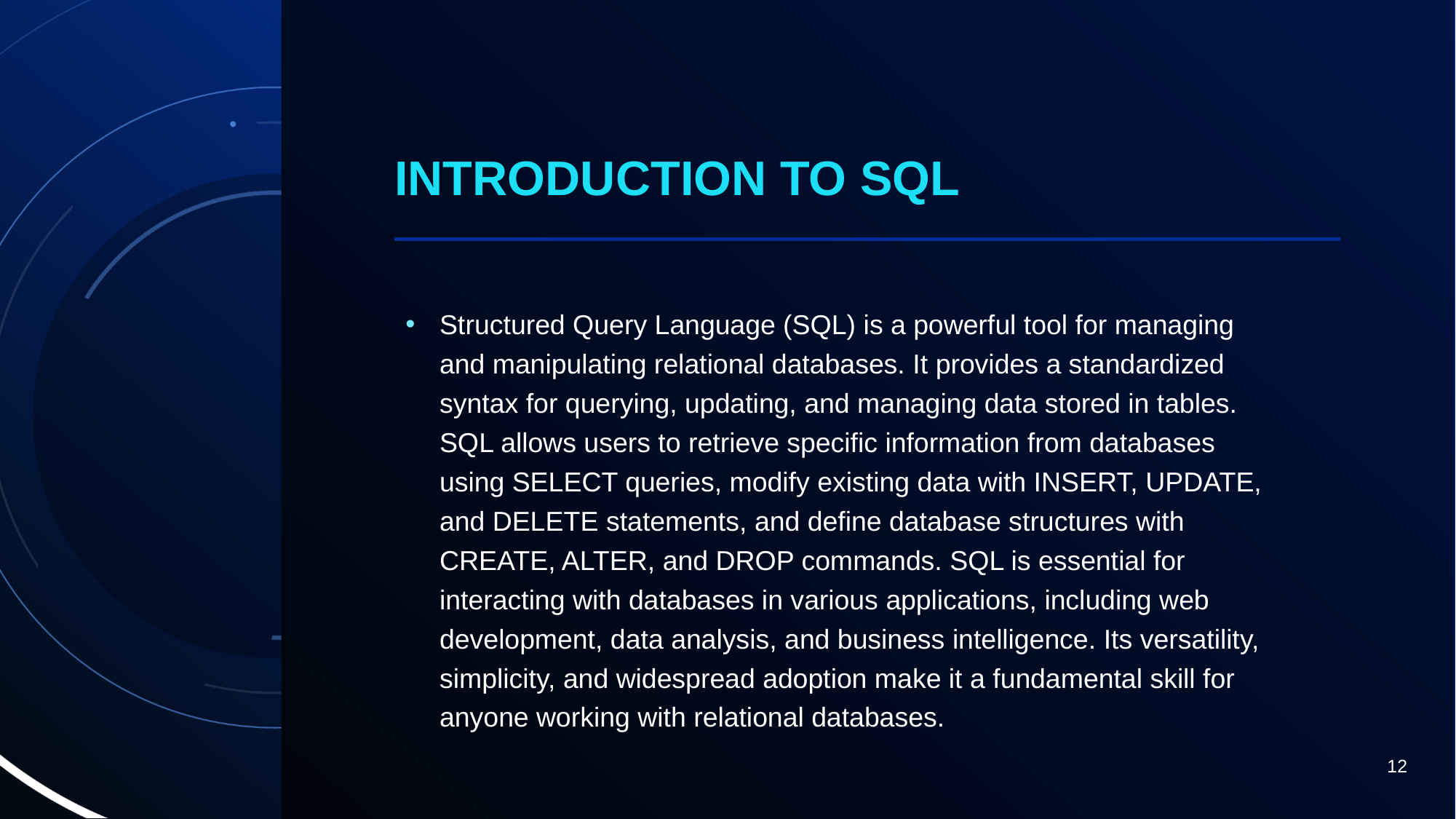

# Introduction to SQL
Structured Query Language (SQL) is a powerful tool for managing and manipulating relational databases. It provides a standardized syntax for querying, updating, and managing data stored in tables. SQL allows users to retrieve specific information from databases using SELECT queries, modify existing data with INSERT, UPDATE, and DELETE statements, and define database structures with CREATE, ALTER, and DROP commands. SQL is essential for interacting with databases in various applications, including web development, data analysis, and business intelligence. Its versatility, simplicity, and widespread adoption make it a fundamental skill for anyone working with relational databases.
12